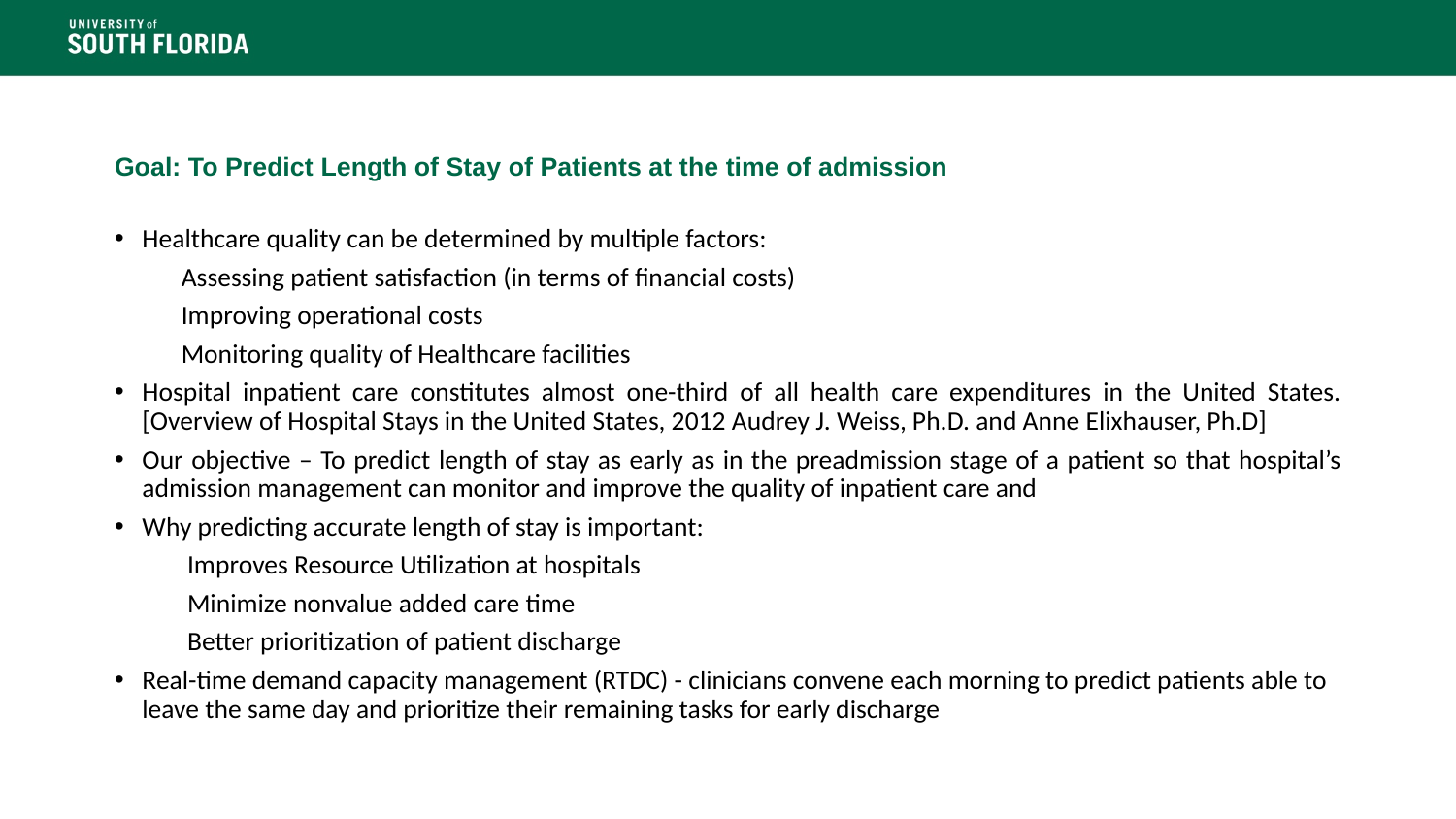

# Goal: To Predict Length of Stay of Patients at the time of admission
Healthcare quality can be determined by multiple factors:
           Assessing patient satisfaction (in terms of financial costs)
           Improving operational costs
           Monitoring quality of Healthcare facilities
Hospital inpatient care constitutes almost one-third of all health care expenditures in the United States. [Overview of Hospital Stays in the United States, 2012 Audrey J. Weiss, Ph.D. and Anne Elixhauser, Ph.D]
Our objective – To predict length of stay as early as in the preadmission stage of a patient so that hospital’s admission management can monitor and improve the quality of inpatient care and
Why predicting accurate length of stay is important:
            Improves Resource Utilization at hospitals
            Minimize nonvalue added care time
            Better prioritization of patient discharge
Real-time demand capacity management (RTDC) - clinicians convene each morning to predict patients able to leave the same day and prioritize their remaining tasks for early discharge